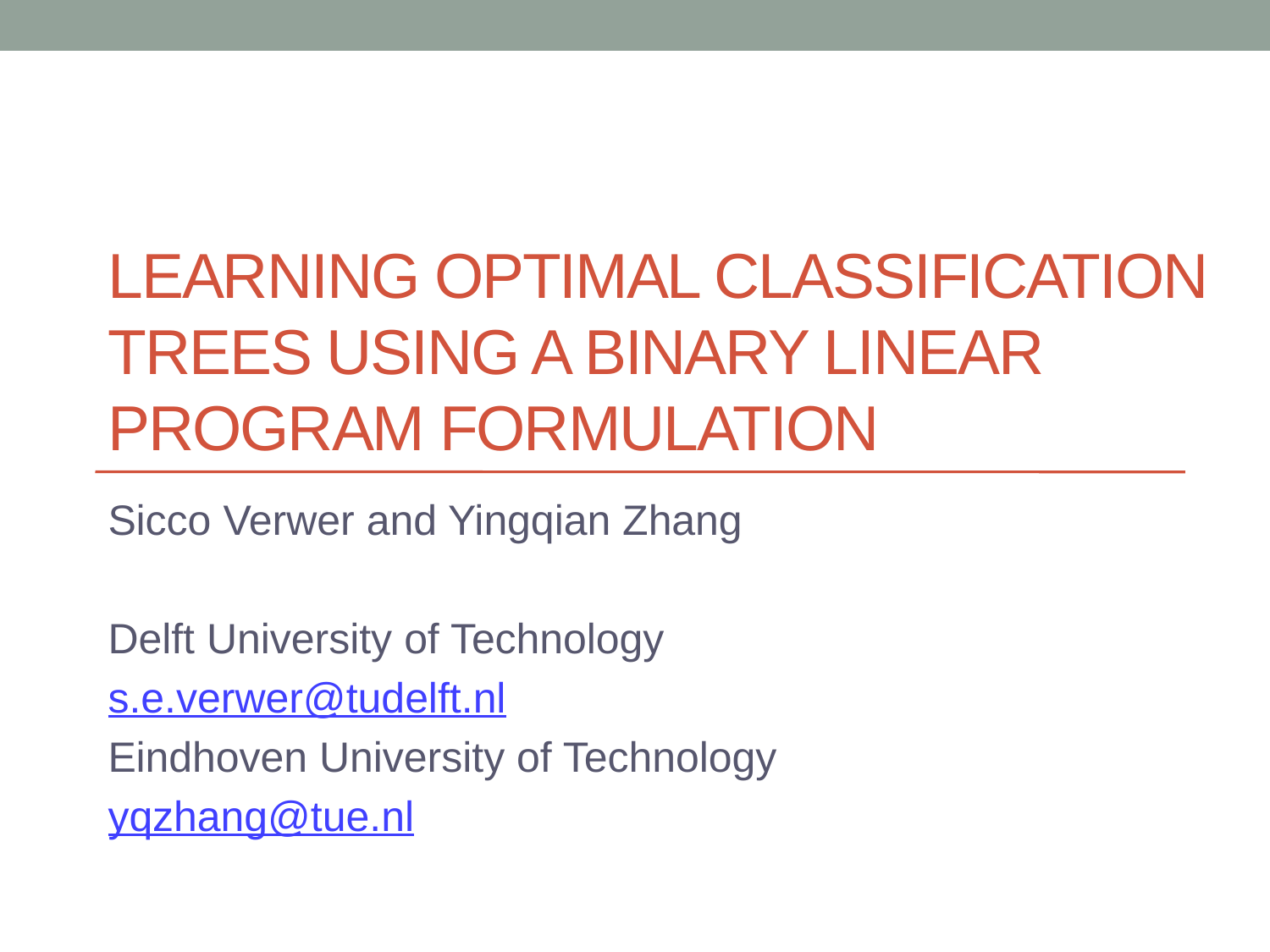

# Learning optimal classification trees using a binary linear program formulation
Sicco Verwer and Yingqian Zhang

Delft University of Technology
s.e.verwer@tudelft.nl
Eindhoven University of Technology
yqzhang@tue.nl